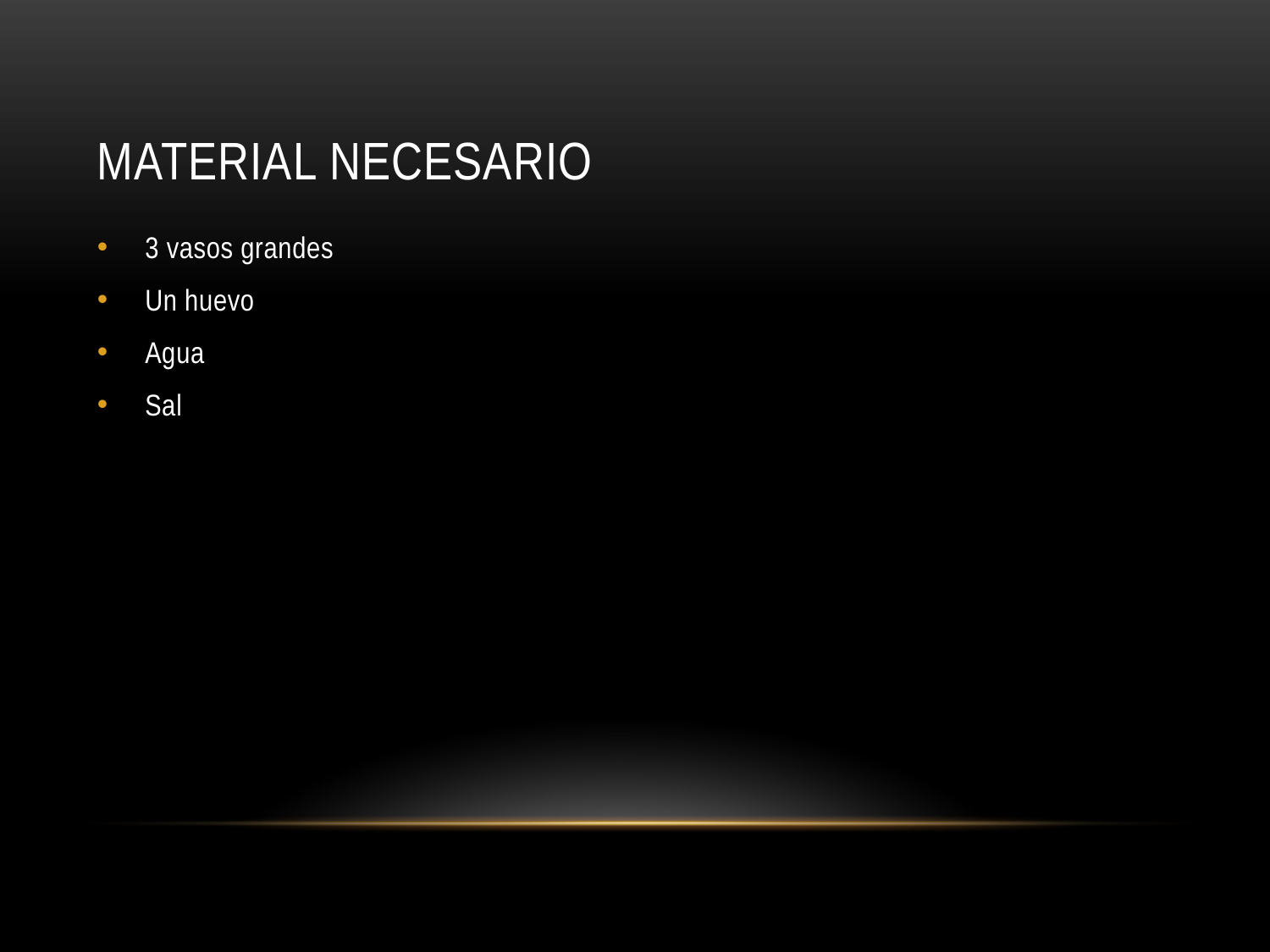

# Material Necesario
3 vasos grandes
Un huevo
Agua
Sal